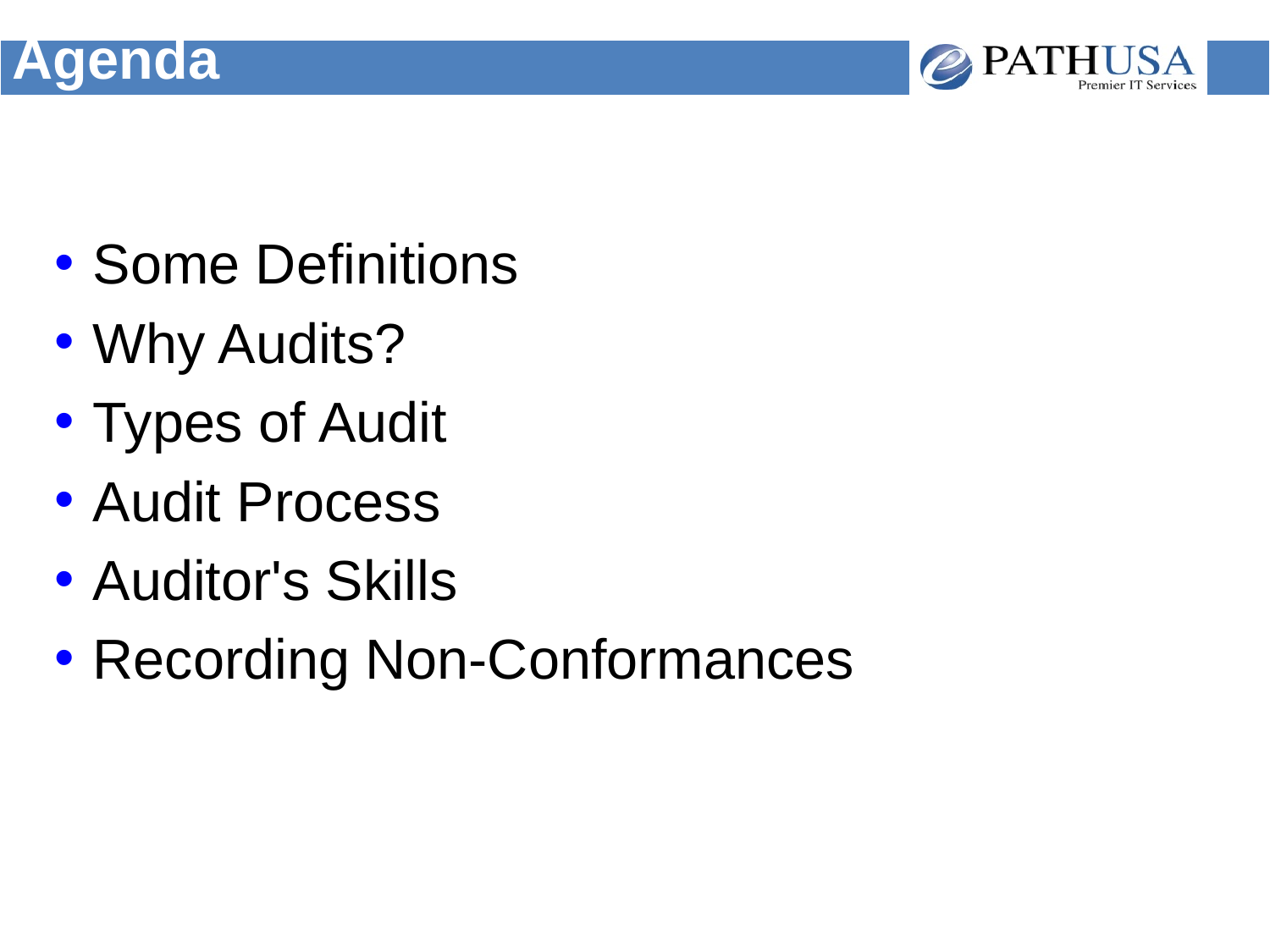

# Agenda
Some Definitions
Why Audits?
Types of Audit
Audit Process
Auditor's Skills
Recording Non-Conformances